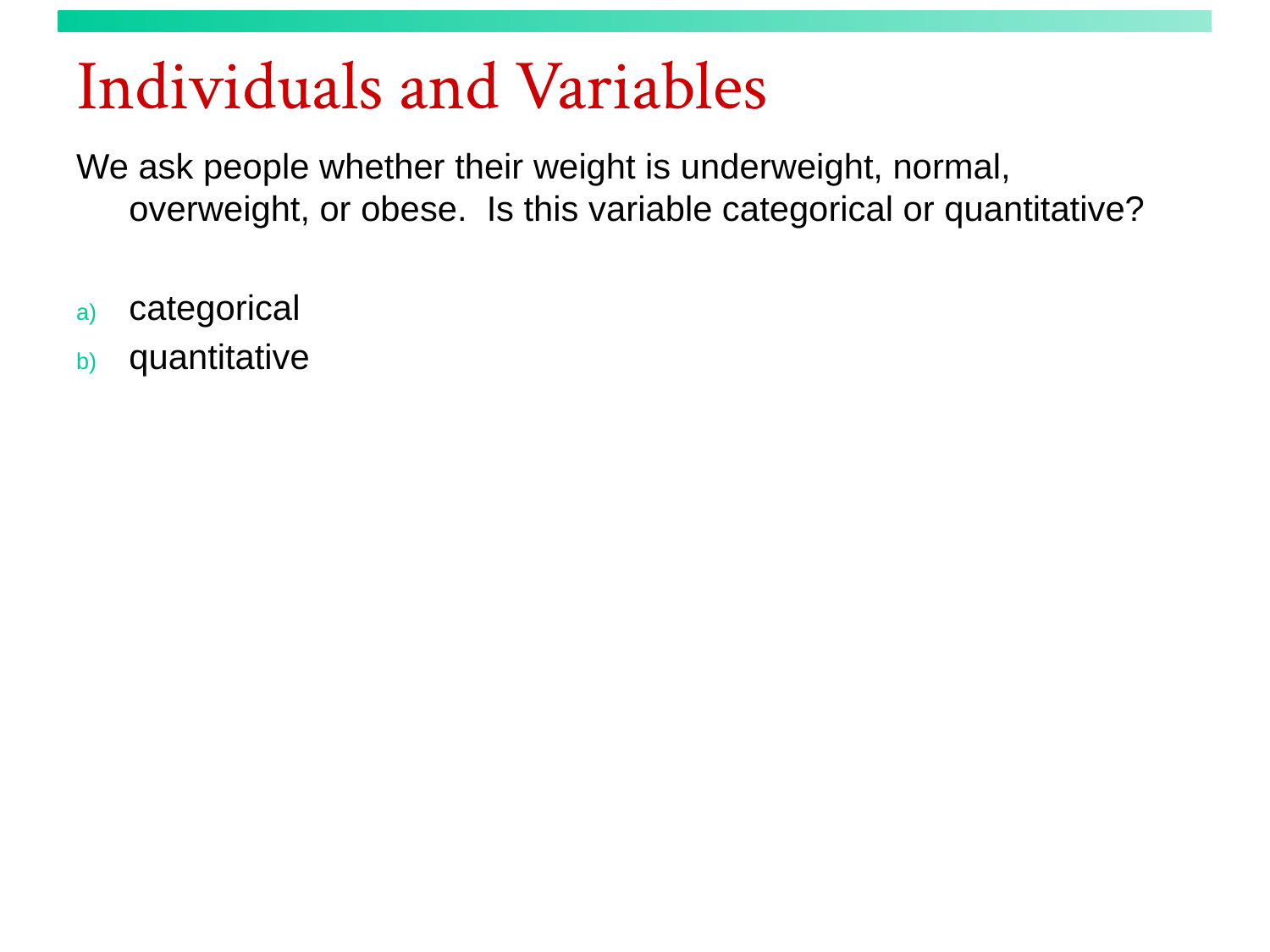

# Individuals and Variables
We ask people whether their weight is underweight, normal, overweight, or obese.  Is this variable categorical or quantitative?

categorical
quantitative